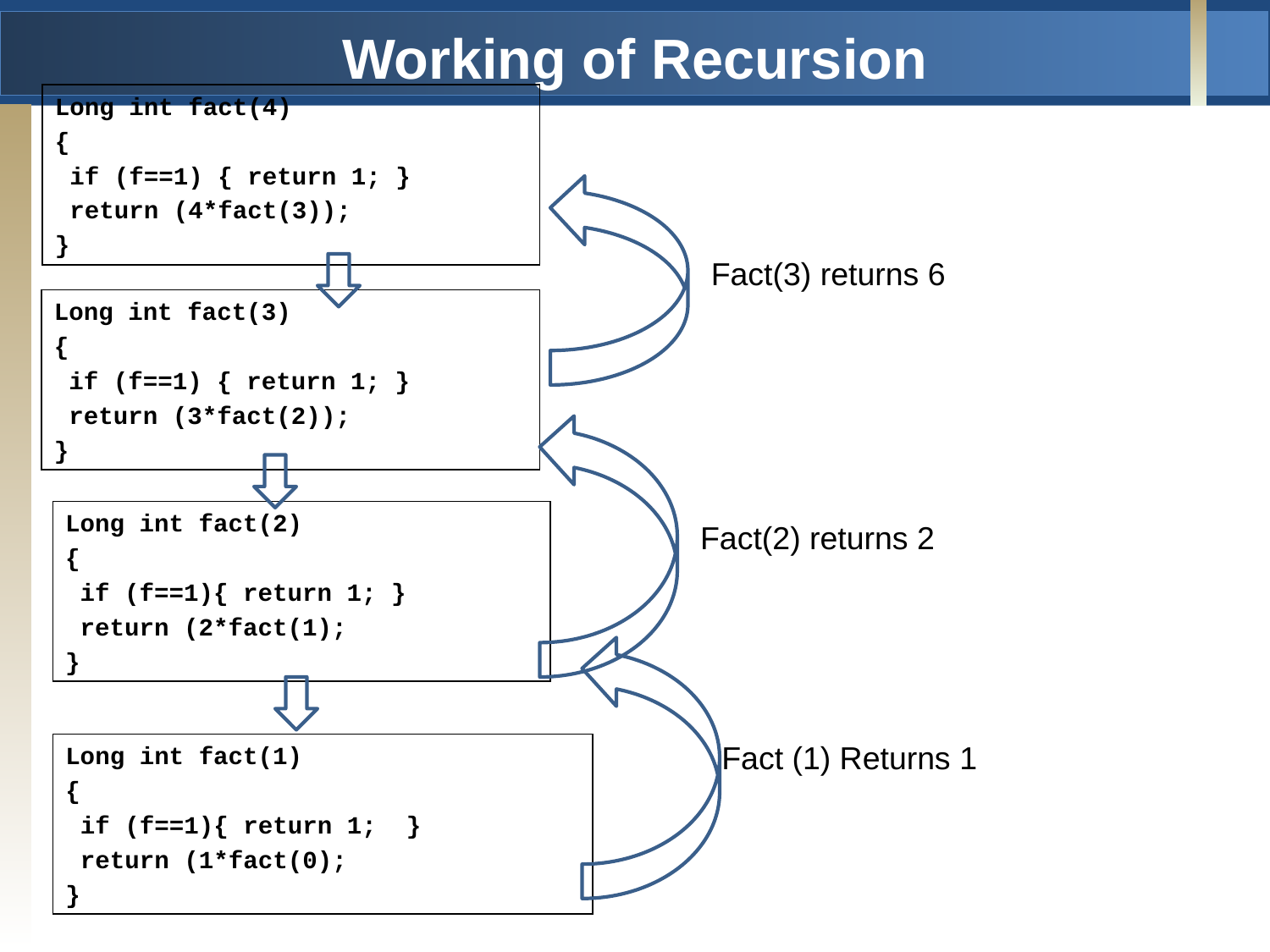

# Working of Recursion
Long int fact(4)
{
 if (f==1) { return 1; }
 return (4*fact(3));
}

Fact(3) returns 6

Long int fact(3)
{
 if (f==1) { return 1; }
 return (3*fact(2));
}

Long int fact(2)
{
 if (f==1){ return 1; }
 return (2*fact(1);
}
Fact(2) returns 2

Fact (1) Returns 1
Long int fact(1)
{
 if (f==1){ return 1;  }
 return (1*fact(0);
}